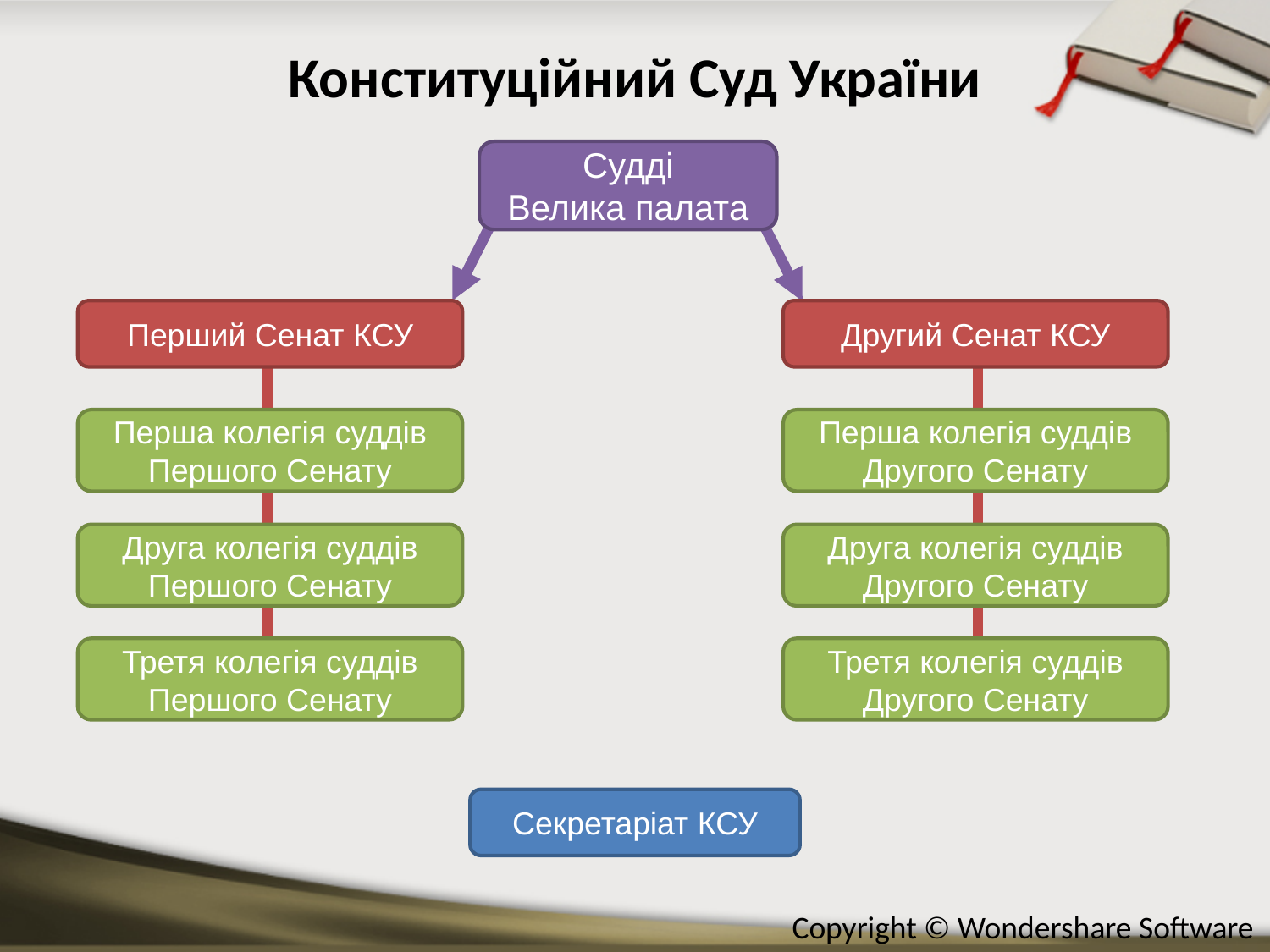

# Конституційний Суд України
Судді
Велика палата
Перший Сенат КСУ
Другий Сенат КСУ
Перша колегія суддів Першого Сенату
Перша колегія суддів Другого Сенату
Друга колегія суддів Першого Сенату
Друга колегія суддів Другого Сенату
Третя колегія суддів Першого Сенату
Третя колегія суддів Другого Сенату
Секретаріат КСУ